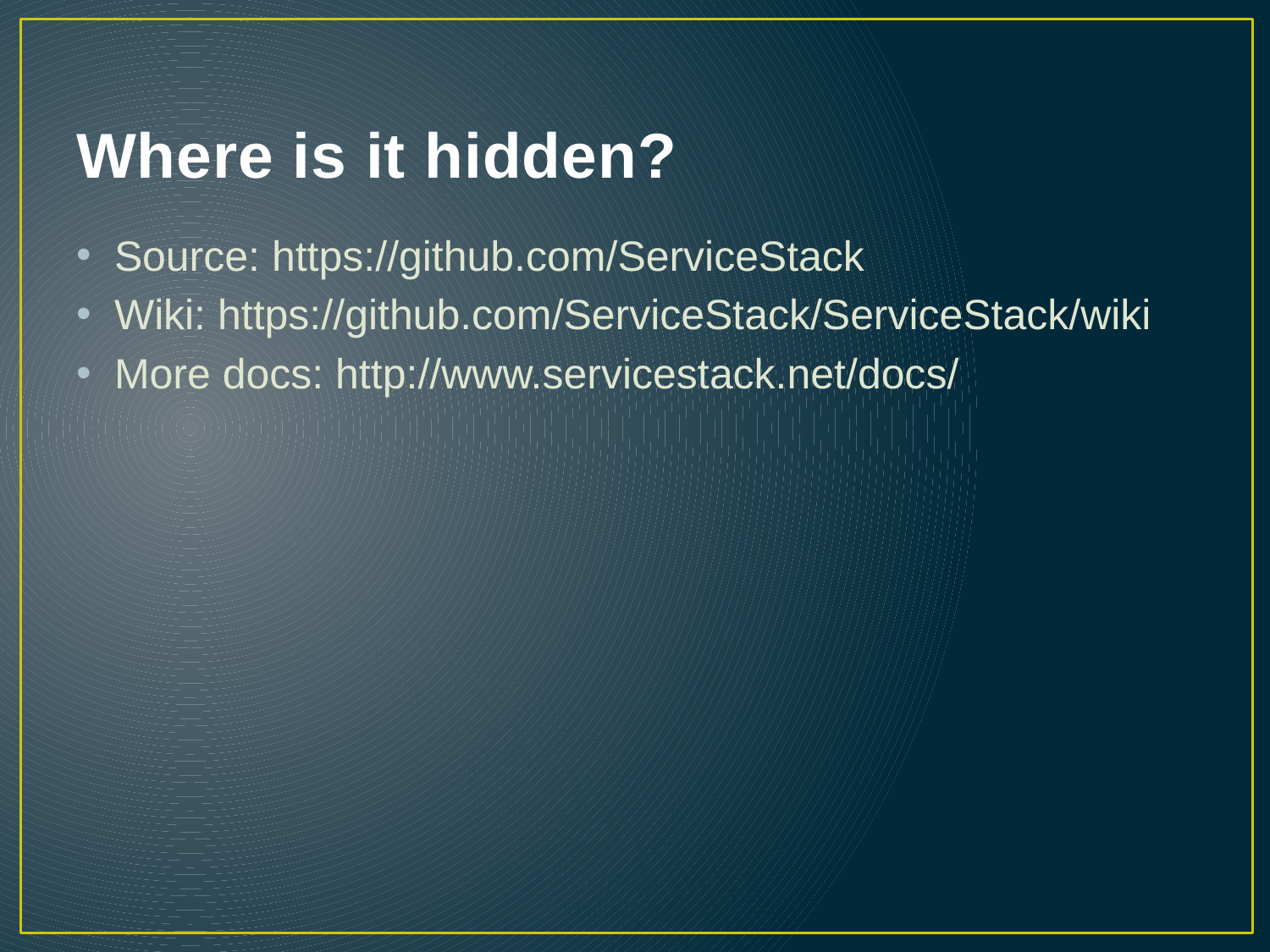

# Where is it hidden?
Source: https://github.com/ServiceStack
Wiki: https://github.com/ServiceStack/ServiceStack/wiki
More docs: http://www.servicestack.net/docs/